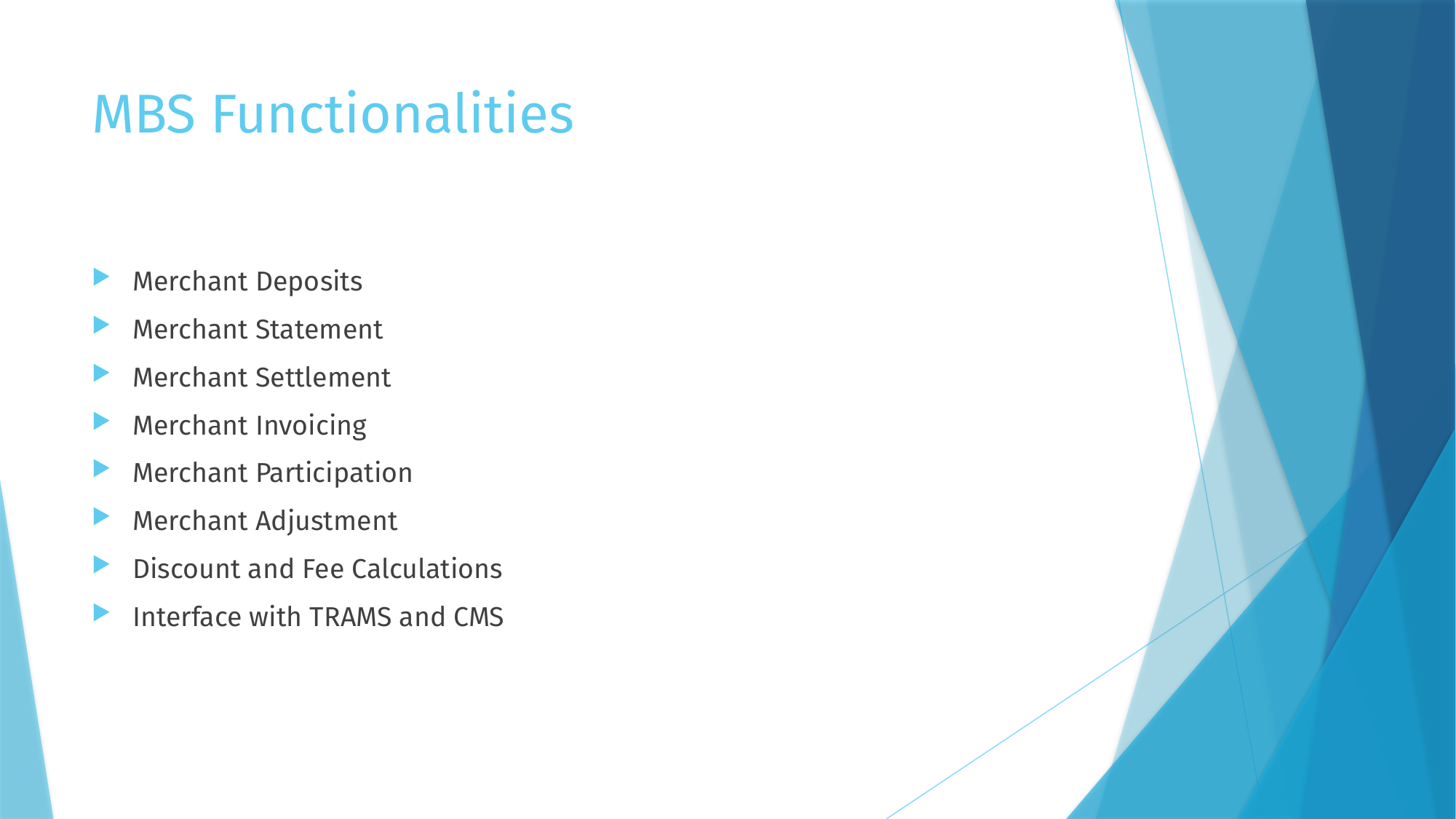

# MBS Functionalities
Merchant Deposits
Merchant Statement
Merchant Settlement
Merchant Invoicing
Merchant Participation
Merchant Adjustment
Discount and Fee Calculations
Interface with TRAMS and CMS